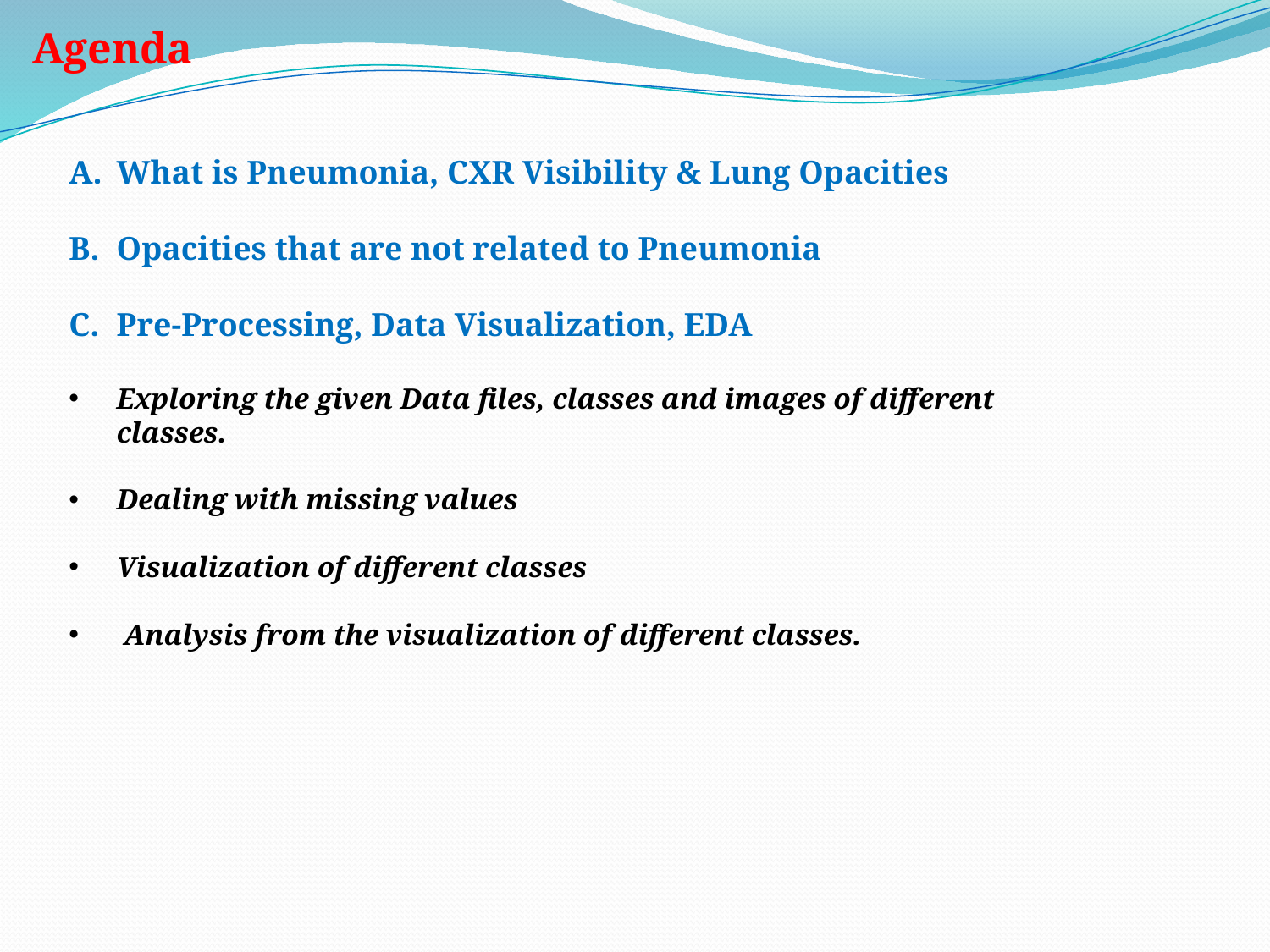

Agenda
What is Pneumonia, CXR Visibility & Lung Opacities

Opacities that are not related to Pneumonia

Pre-Processing, Data Visualization, EDA

Exploring the given Data files, classes and images of different classes.

Dealing with missing values

Visualization of different classes

 Analysis from the visualization of different classes.